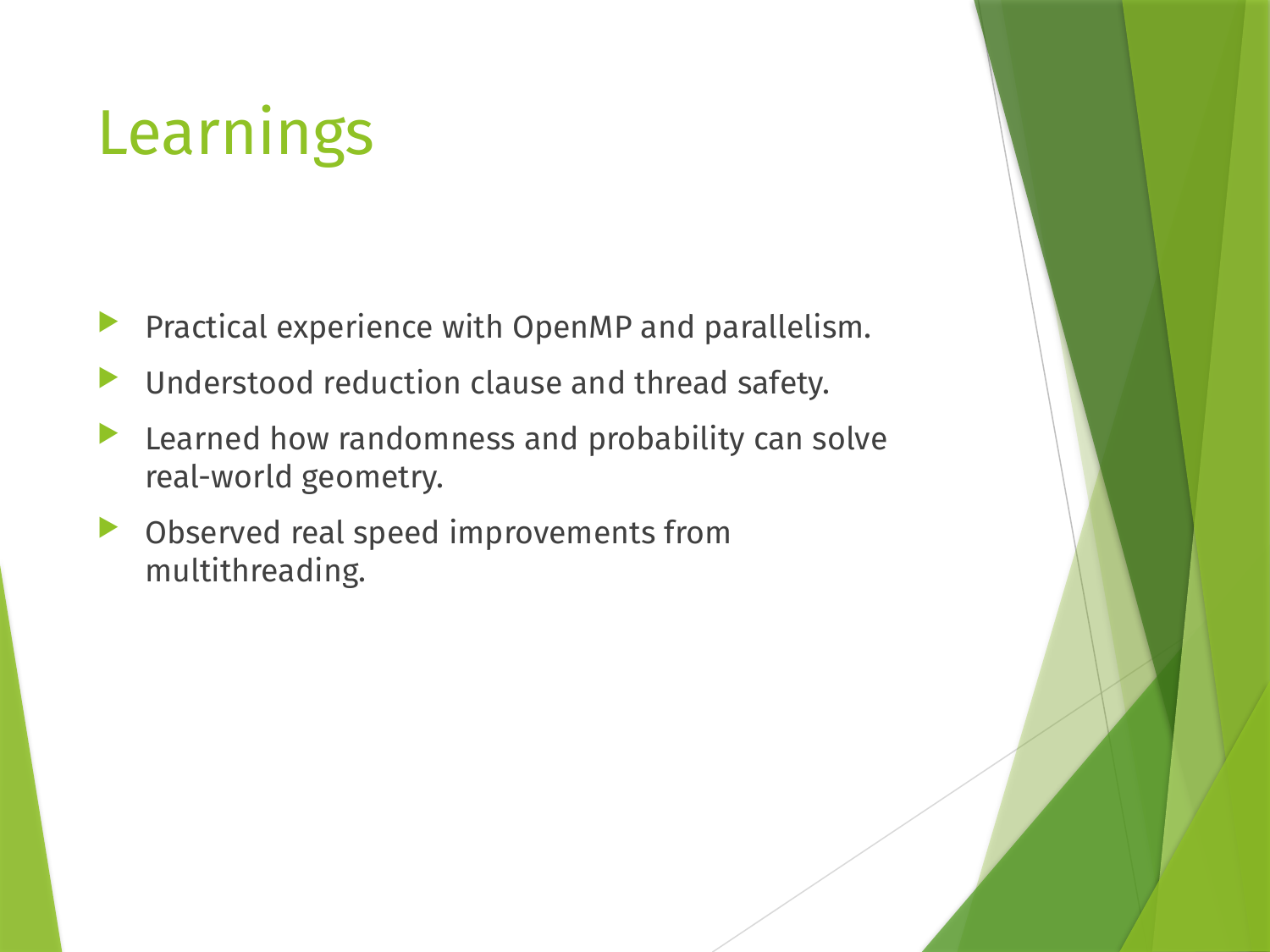

# Learnings
Practical experience with OpenMP and parallelism.
Understood reduction clause and thread safety.
Learned how randomness and probability can solve real-world geometry.
Observed real speed improvements from multithreading.